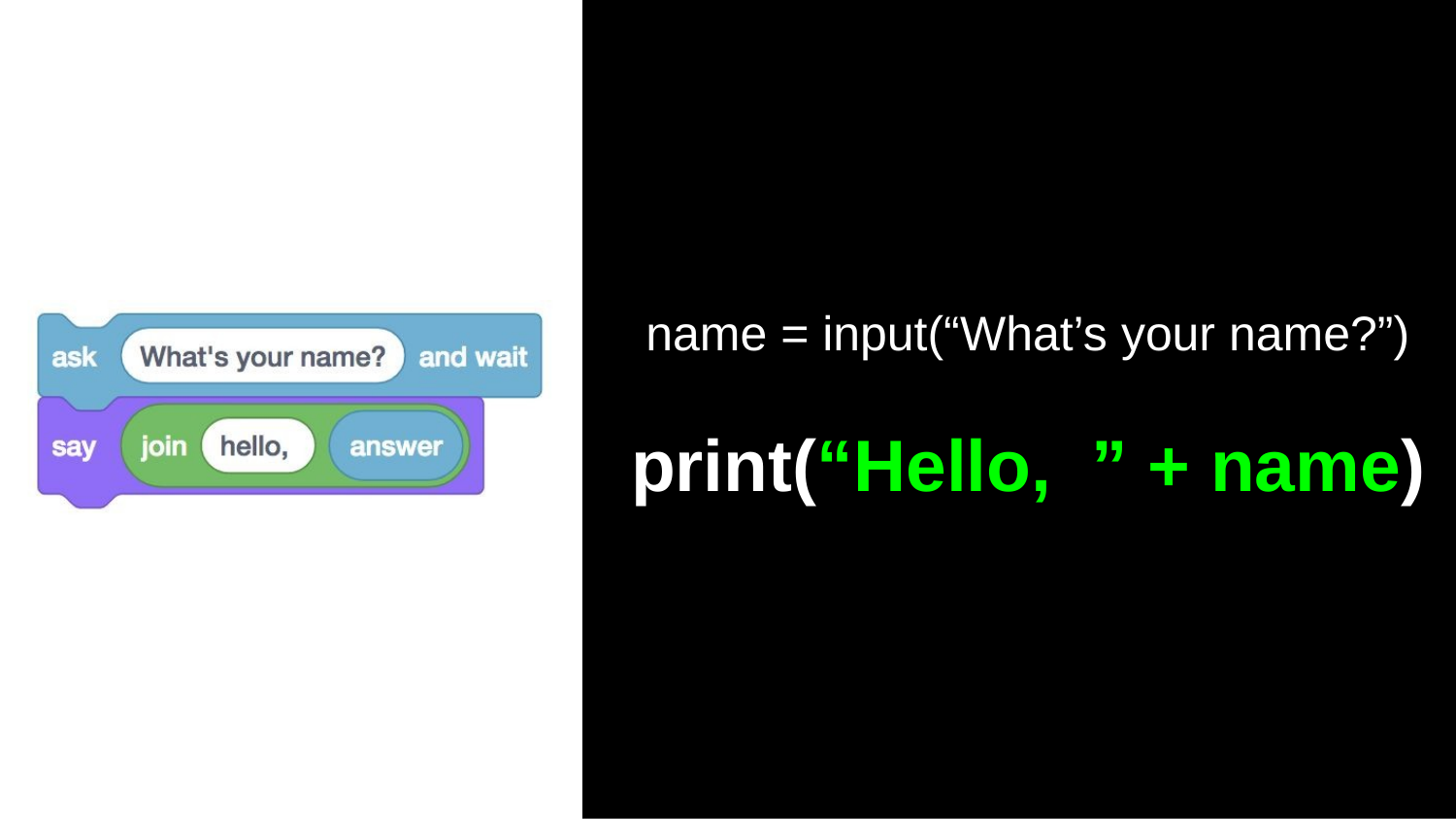

name = input(“What’s your name?”)

print(“Hello,  ” + name)